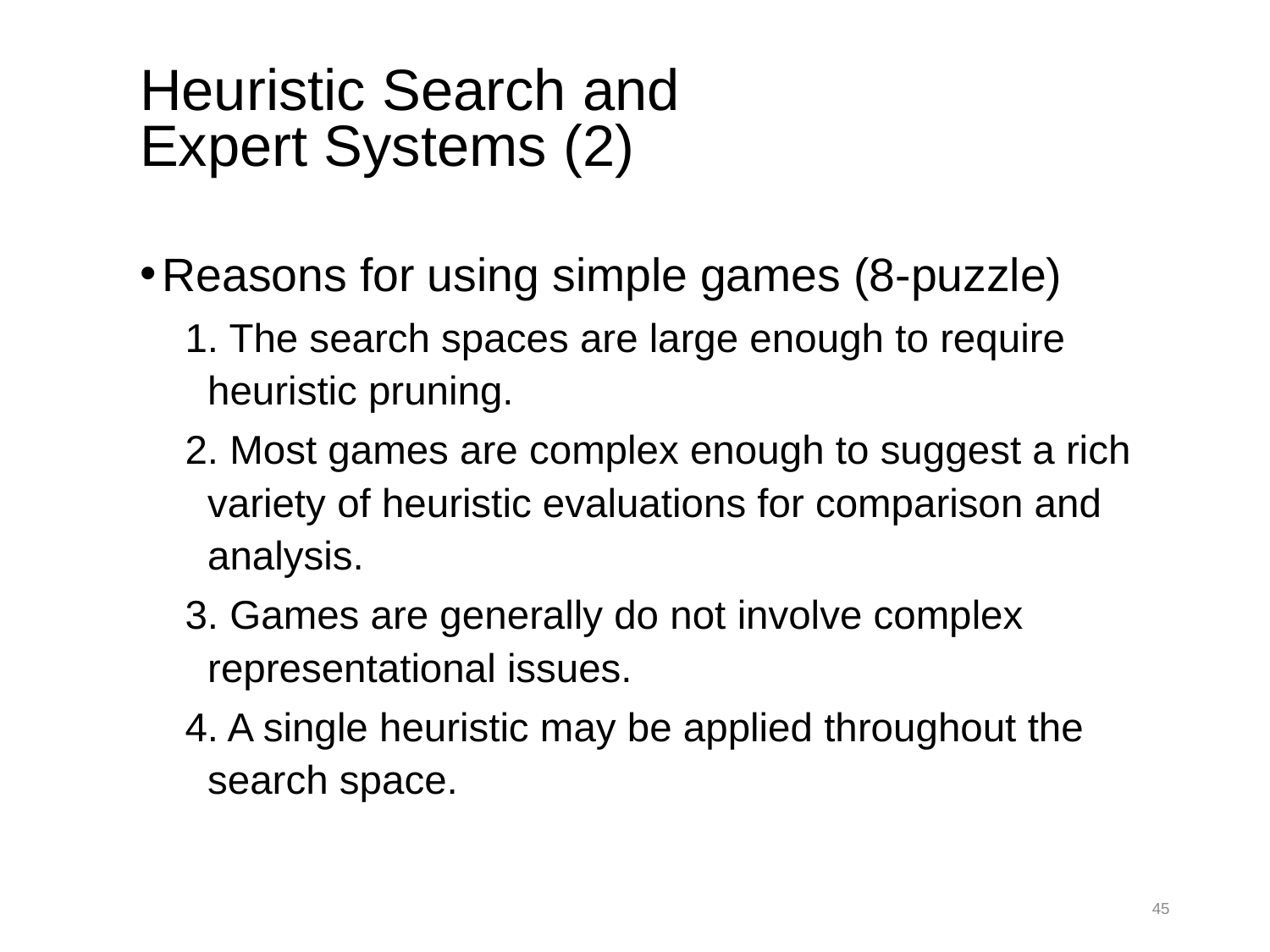

# Heuristic Search and Expert Systems (2)
Reasons for using simple games (8-puzzle)
1. The search spaces are large enough to require heuristic pruning.
2. Most games are complex enough to suggest a rich variety of heuristic evaluations for comparison and analysis.
3. Games are generally do not involve complex representational issues.
4. A single heuristic may be applied throughout the search space.
45